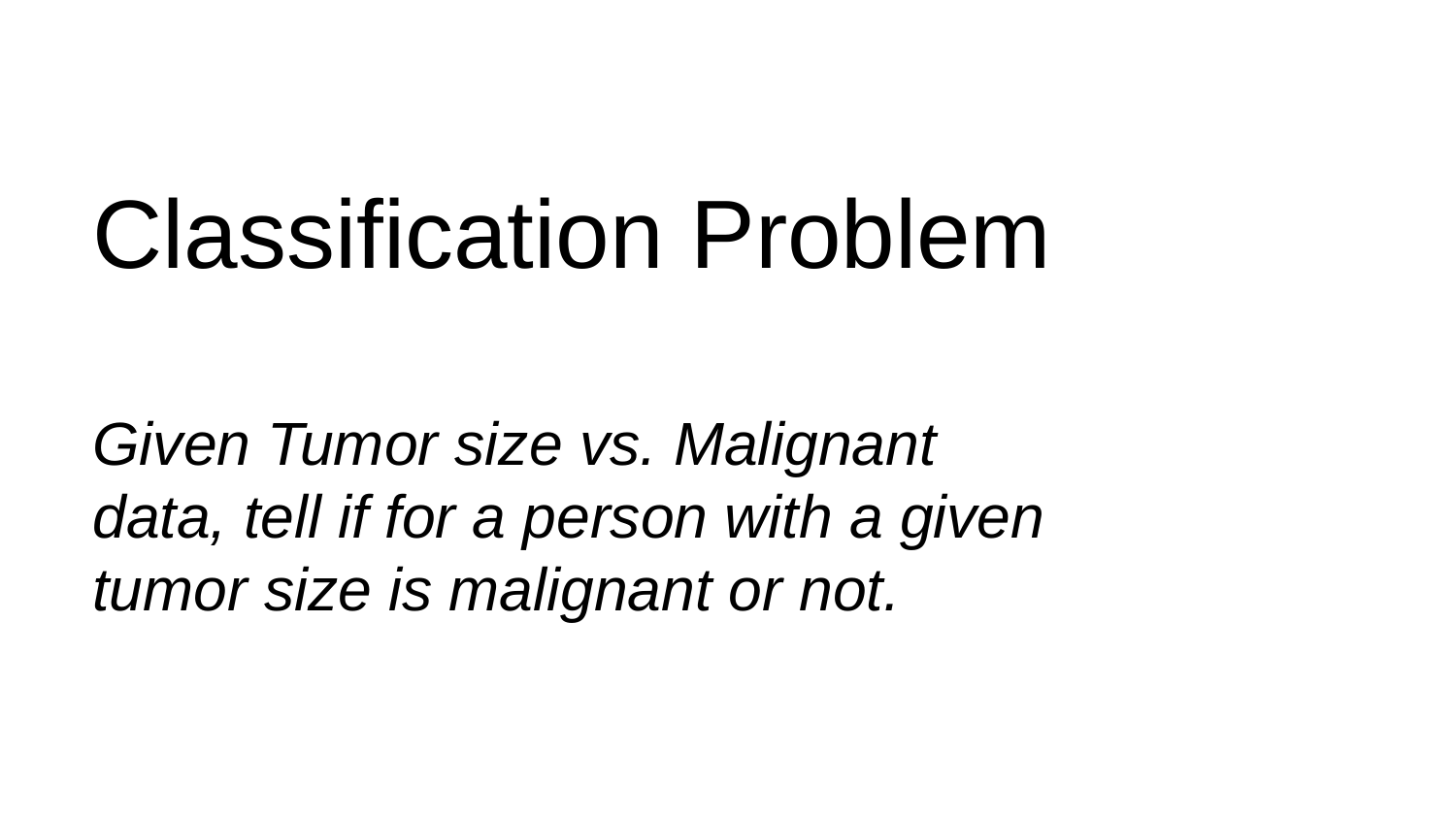

# Classification Problem

Given Tumor size vs. Malignant data, tell if for a person with a given tumor size is malignant or not.